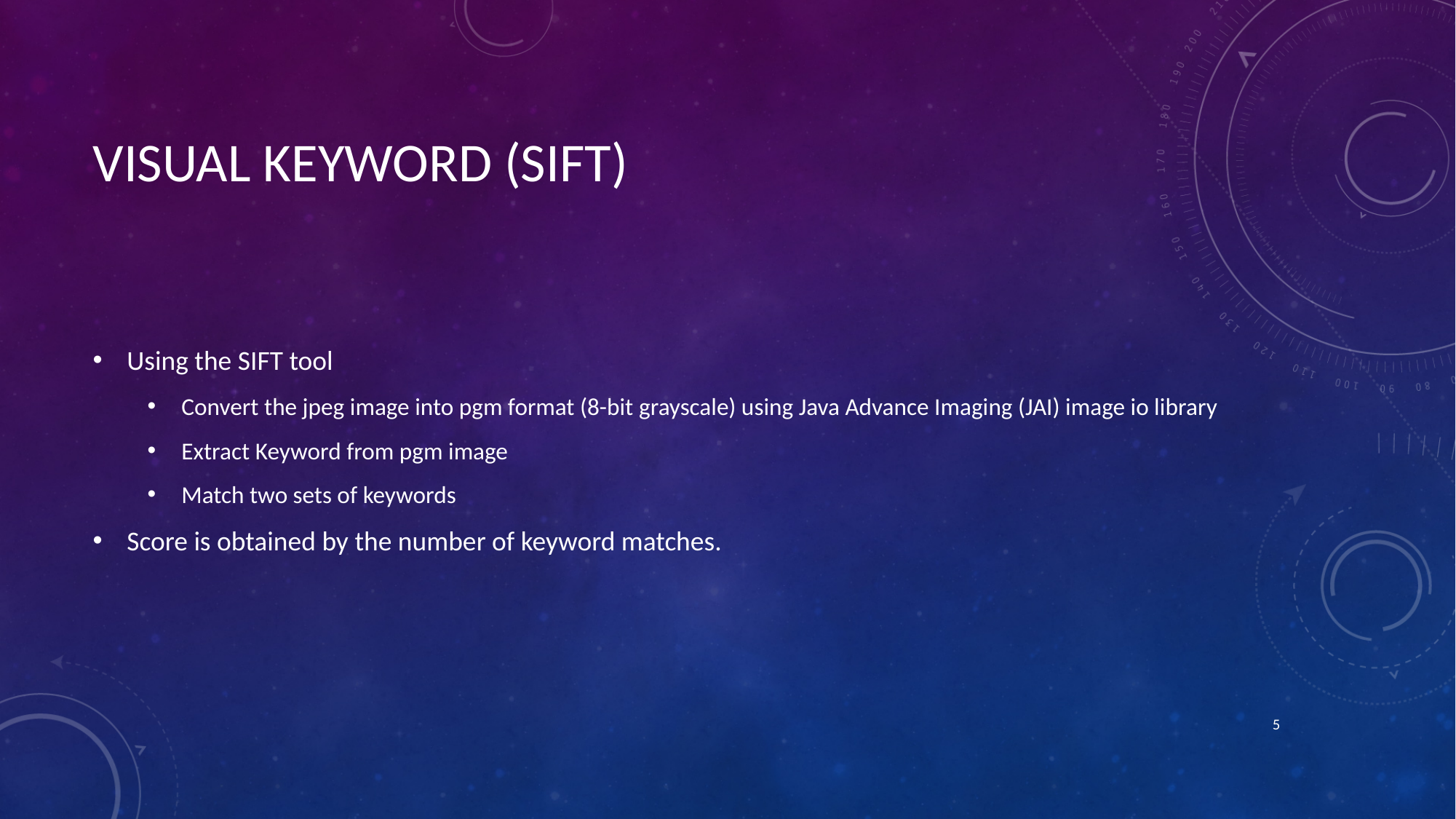

# Visual Keyword (SIFT)
Using the SIFT tool
Convert the jpeg image into pgm format (8-bit grayscale) using Java Advance Imaging (JAI) image io library
Extract Keyword from pgm image
Match two sets of keywords
Score is obtained by the number of keyword matches.

5